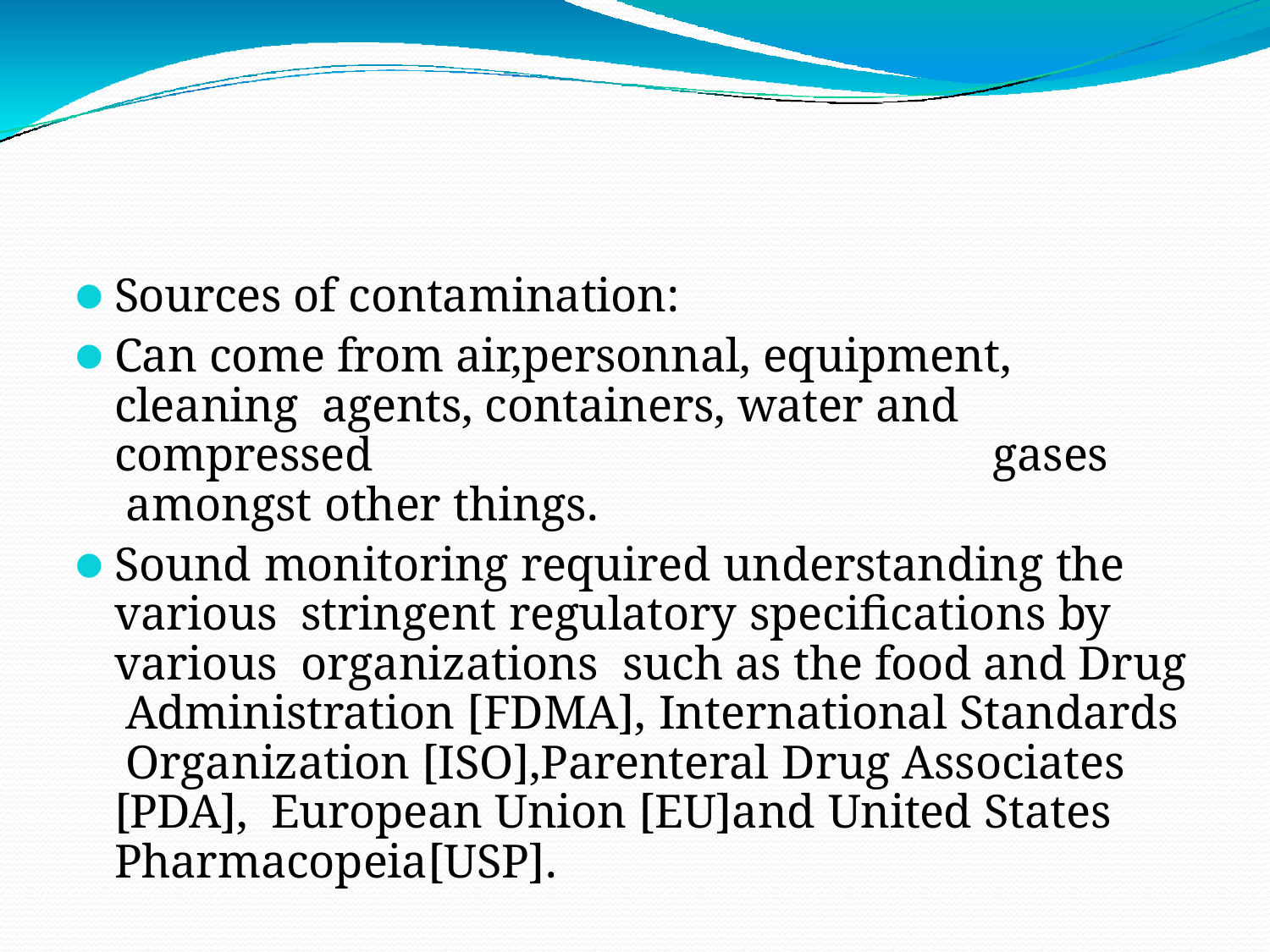

Sources of contamination:
Can come from air,personnal, equipment, cleaning  agents, containers, water and compressed	gases  amongst other things.
Sound monitoring required understanding the various  stringent regulatory	specifications by various  organizations	such as the food and Drug  Administration [FDMA], International Standards  Organization [ISO],Parenteral Drug Associates [PDA],  European Union [EU]and United States  Pharmacopeia[USP].